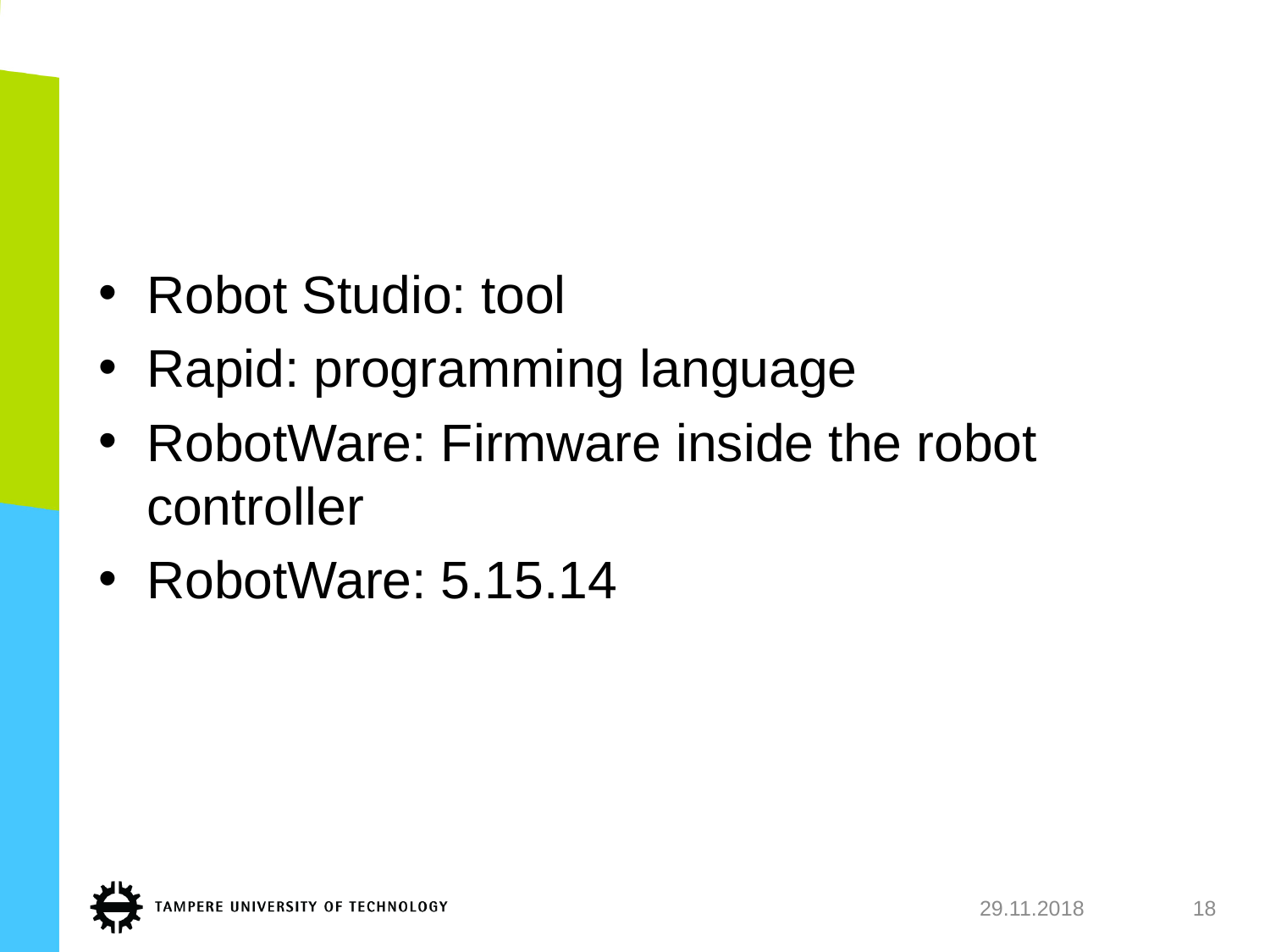

#
Robot Studio: tool
Rapid: programming language
RobotWare: Firmware inside the robot controller
RobotWare: 5.15.14

29.11.2018
18